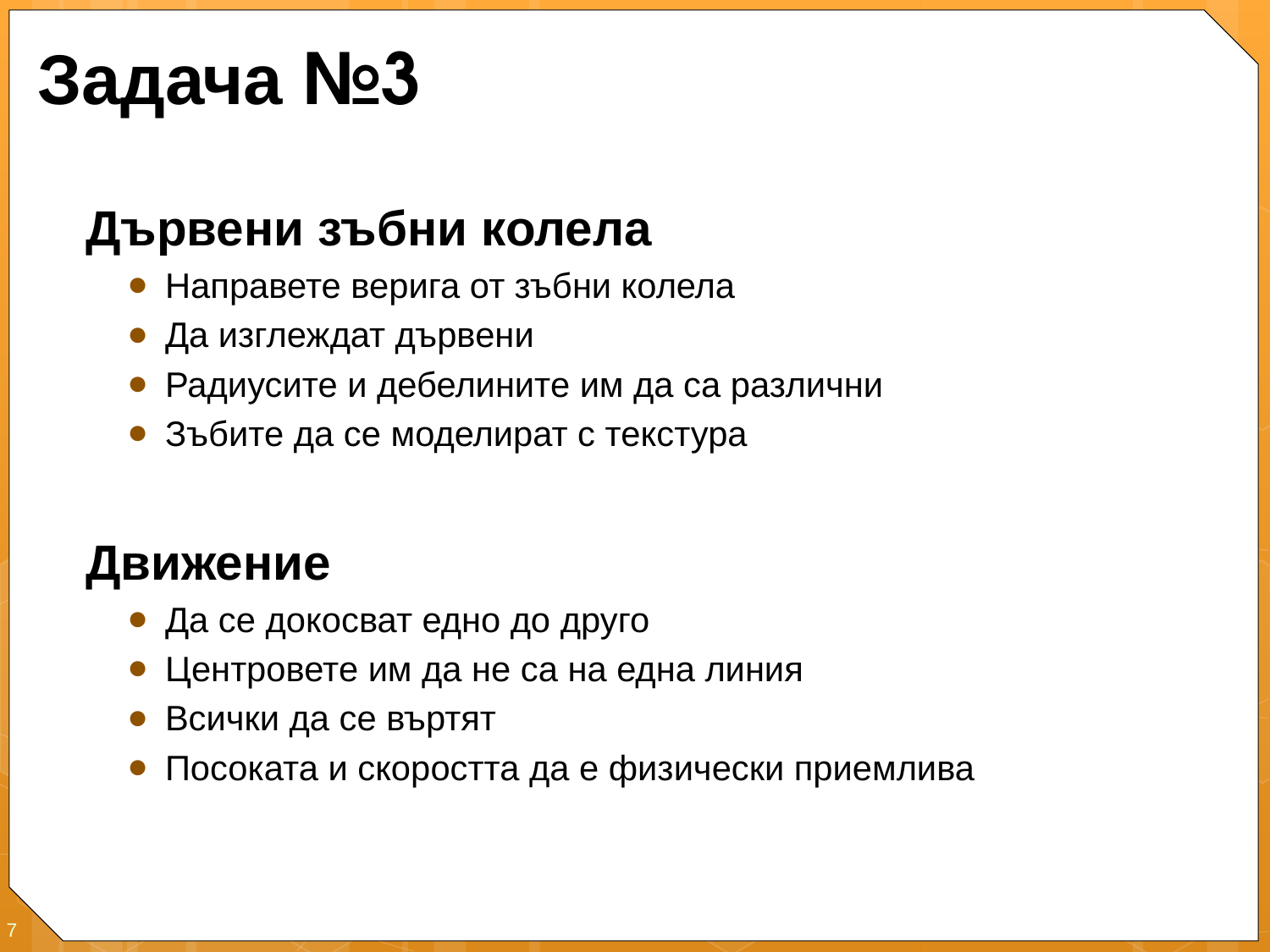

# Задача №3
Дървени зъбни колела
Направете верига от зъбни колела
Да изглеждат дървени
Радиусите и дебелините им да са различни
Зъбите да се моделират с текстура

Движение
Да се докосват едно до друго
Центровете им да не са на една линия
Всички да се въртят
Посоката и скоростта да е физически приемлива